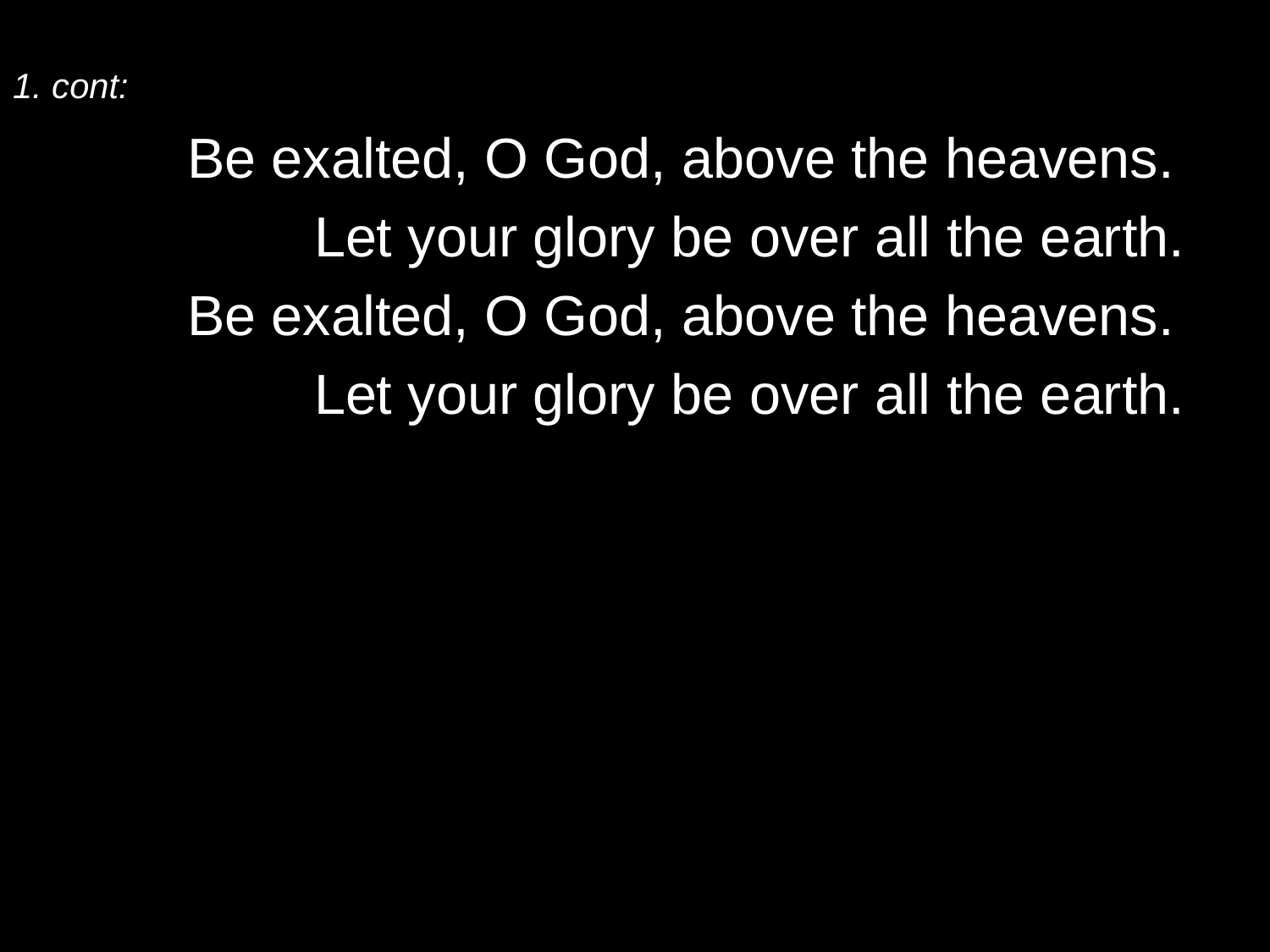

1. cont:
	Be exalted, O God, above the heavens.
		Let your glory be over all the earth.
	Be exalted, O God, above the heavens.
		Let your glory be over all the earth.